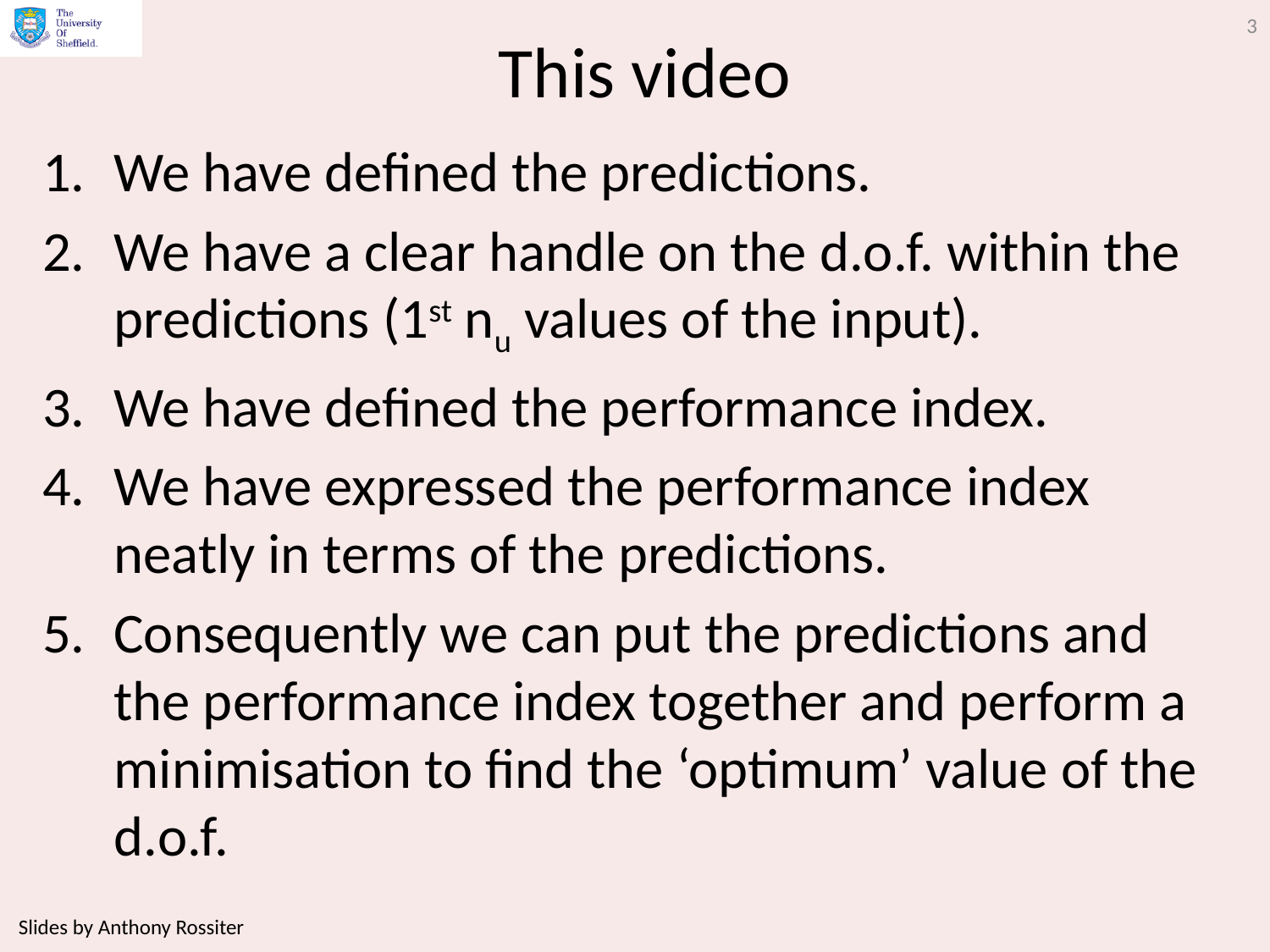

3
# This video
We have defined the predictions.
We have a clear handle on the d.o.f. within the predictions (1st nu values of the input).
We have defined the performance index.
We have expressed the performance index neatly in terms of the predictions.
Consequently we can put the predictions and the performance index together and perform a minimisation to find the ‘optimum’ value of the d.o.f.
Slides by Anthony Rossiter